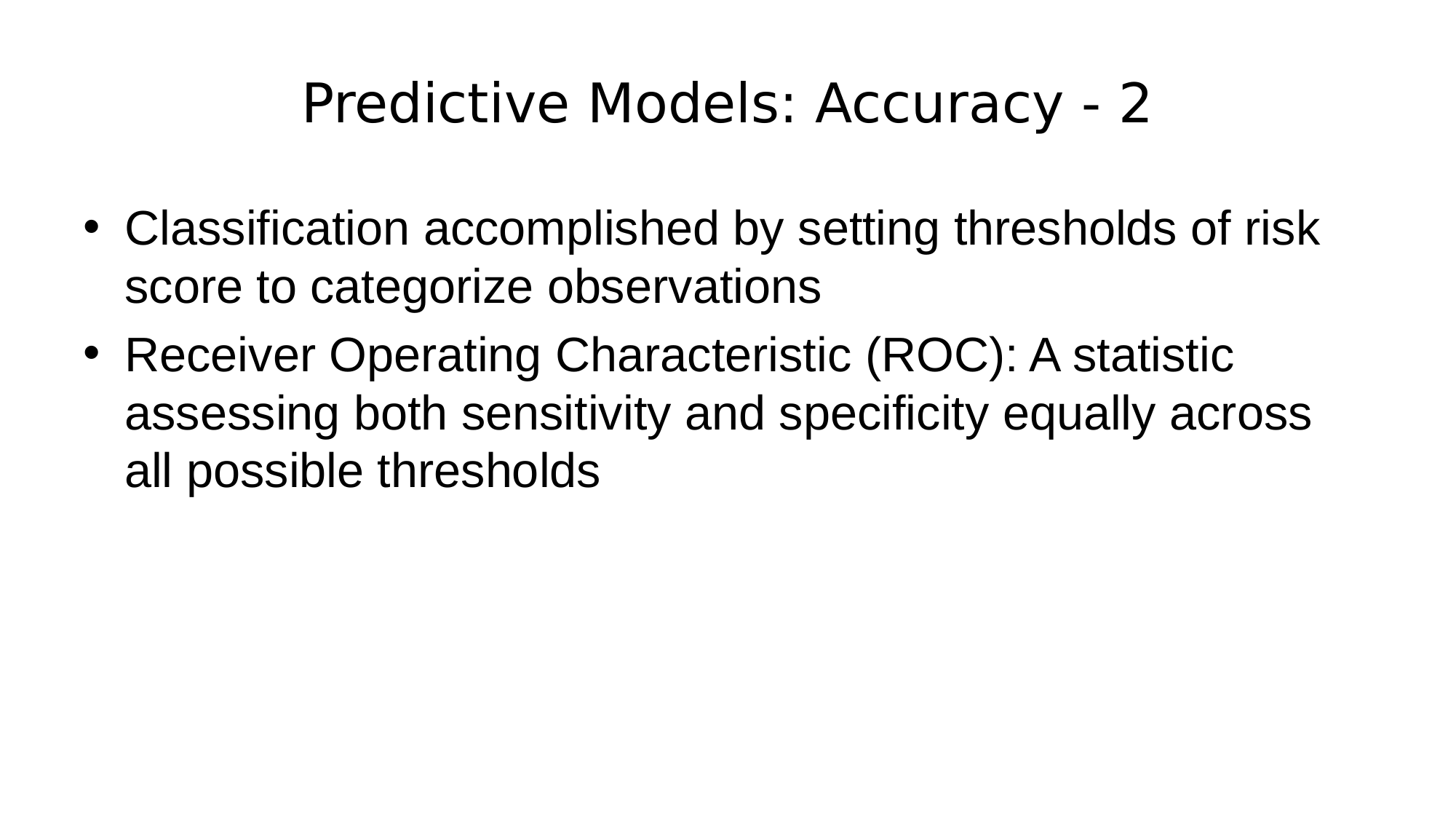

# Predictive Models: Accuracy - 2
Classification accomplished by setting thresholds of risk score to categorize observations
Receiver Operating Characteristic (ROC): A statistic assessing both sensitivity and specificity equally across all possible thresholds